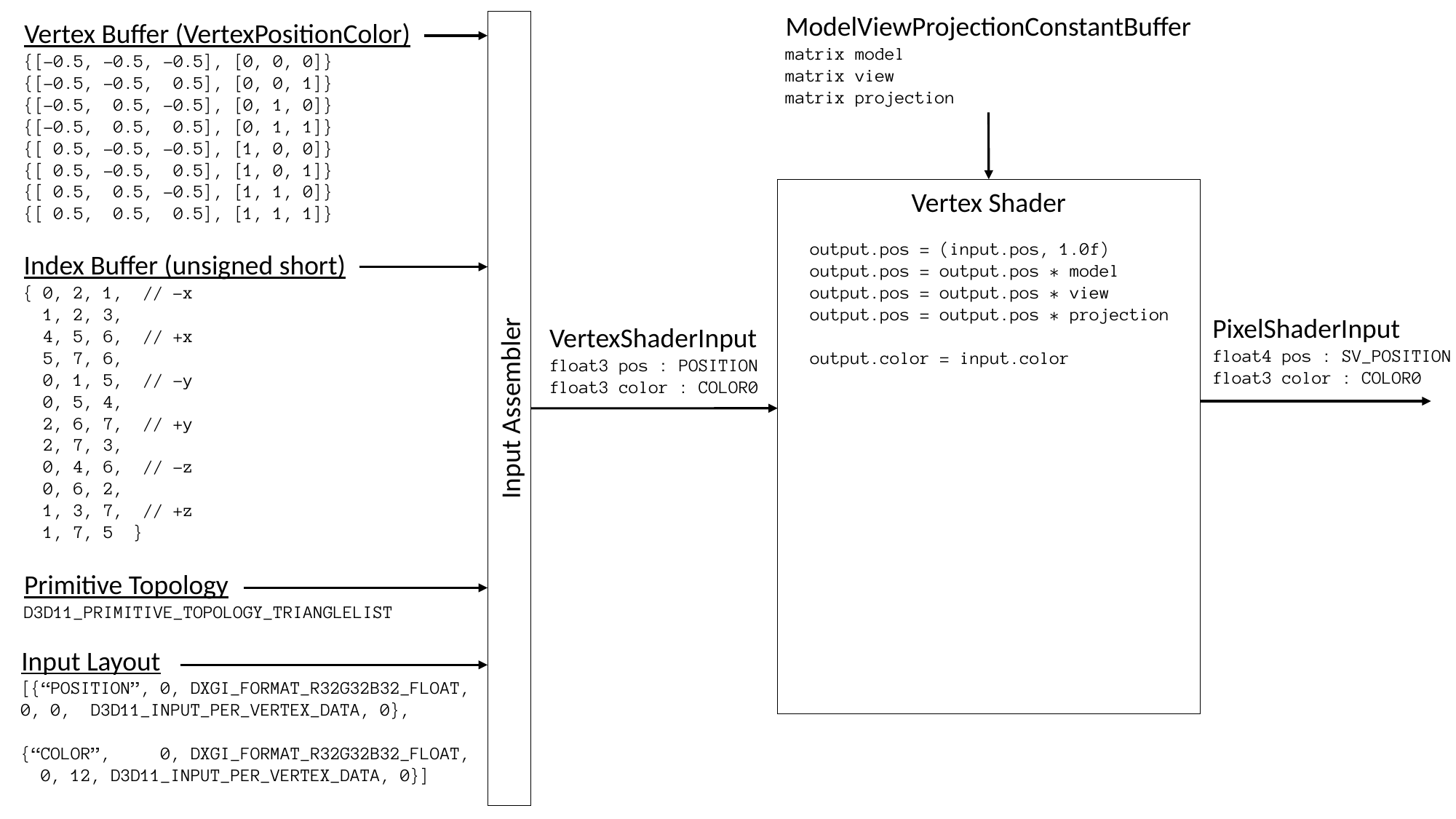

ModelViewProjectionConstantBuffer
matrix model
matrix view
matrix projection
Vertex Buffer (VertexPositionColor)
{[-0.5, -0.5, -0.5], [0, 0, 0]}
{[-0.5, -0.5,  0.5], [0, 0, 1]}
{[-0.5,  0.5, -0.5], [0, 1, 0]}
{[-0.5,  0.5,  0.5], [0, 1, 1]}
{[ 0.5, -0.5, -0.5], [1, 0, 0]}
{[ 0.5, -0.5,  0.5], [1, 0, 1]}
{[ 0.5,  0.5, -0.5], [1, 1, 0]}
{[ 0.5,  0.5,  0.5], [1, 1, 1]}
Vertex Shader

output.pos = (input.pos, 1.0f)
output.pos = output.pos * model
output.pos = output.pos * view
output.pos = output.pos * projection

output.color = input.color
Index Buffer (unsigned short)
{ 0, 2, 1,  // -x
  1, 2, 3,
  4, 5, 6,  // +x
  5, 7, 6,
  0, 1, 5,  // -y
  0, 5, 4,
  2, 6, 7,  // +y
  2, 7, 3,
  0, 4, 6,  // -z
  0, 6, 2,
  1, 3, 7,  // +z
  1, 7, 5  }
PixelShaderInput
float4 pos : SV_POSITION
float3 color : COLOR0
VertexShaderInput
float3 pos : POSITION
float3 color : COLOR0
Input Assembler
Primitive Topology
D3D11_PRIMITIVE_TOPOLOGY_TRIANGLELIST
Input Layout
[{“POSITION”, 0, DXGI_FORMAT_R32G32B32_FLOAT, 0, 0,  D3D11_INPUT_PER_VERTEX_DATA, 0},

{“COLOR”,     0, DXGI_FORMAT_R32G32B32_FLOAT,    0, 12, D3D11_INPUT_PER_VERTEX_DATA, 0}]